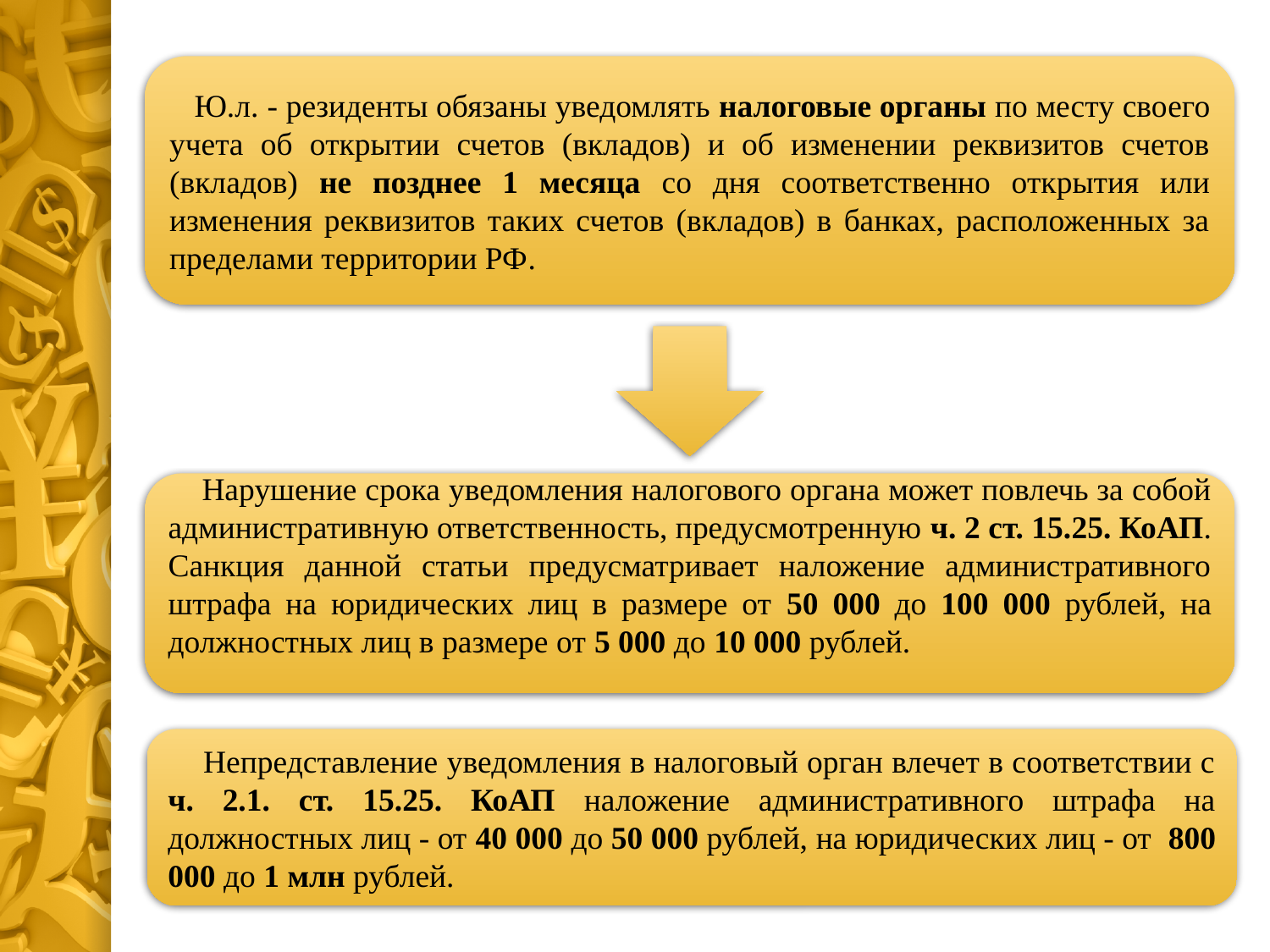

Ю.л. - резиденты обязаны уведомлять налоговые органы по месту своего учета об открытии счетов (вкладов) и об изменении реквизитов счетов (вкладов) не позднее 1 месяца со дня соответственно открытия или изменения реквизитов таких счетов (вкладов) в банках, расположенных за пределами территории РФ.

    Нарушение срока уведомления налогового органа может повлечь за собой административную ответственность, предусмотренную ч. 2 ст. 15.25. КоАП. Санкция данной статьи предусматривает наложение административного штрафа на юридических лиц в размере от 50 000 до 100 000 рублей, на должностных лиц в размере от 5 000 до 10 000 рублей.

    Непредставление уведомления в налоговый орган влечет в соответствии с ч. 2.1. ст. 15.25. КоАП наложение административного штрафа на должностных лиц - от 40 000 до 50 000 рублей, на юридических лиц - от  800 000 до 1 млн рублей.